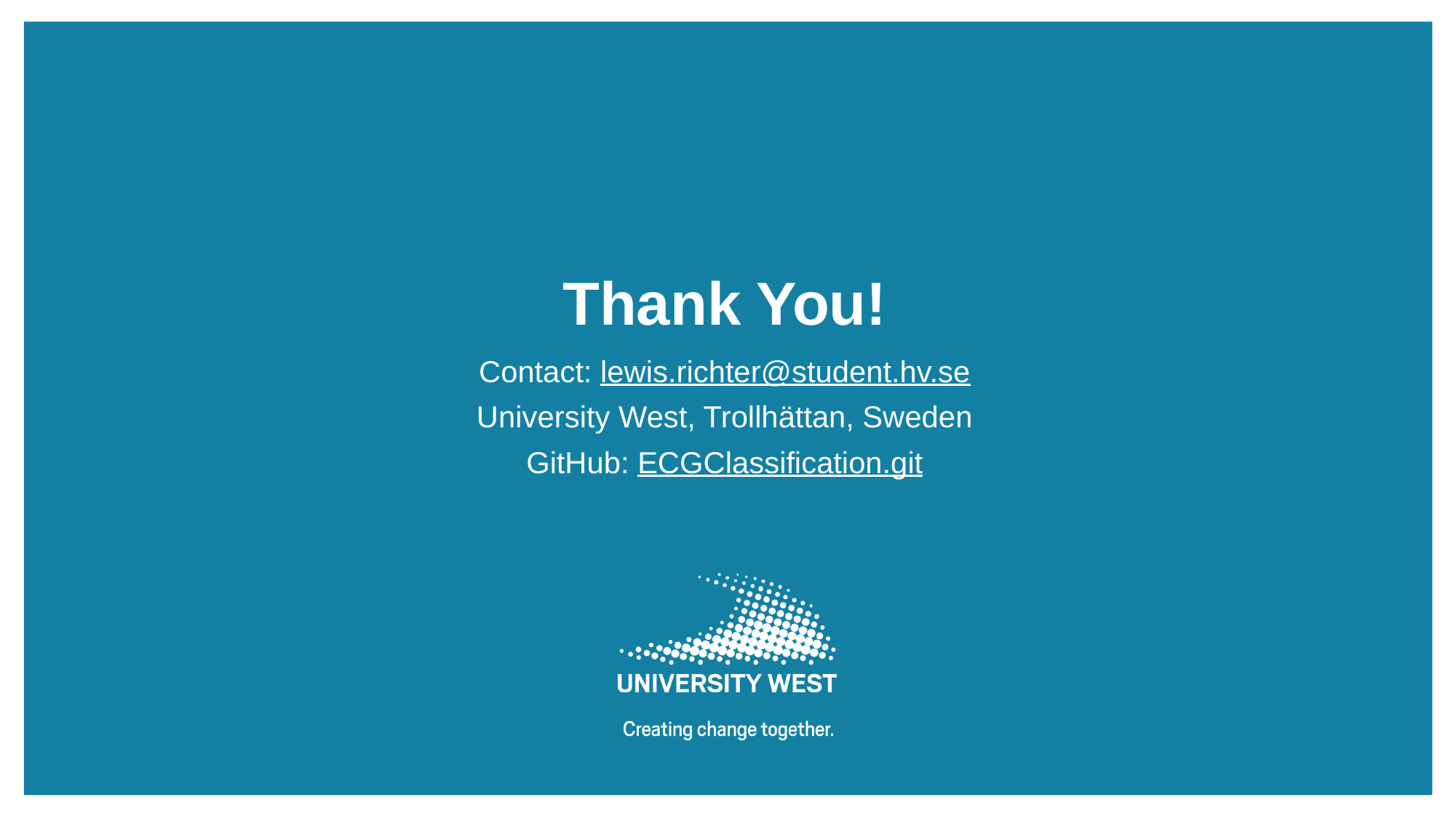

# Thank You!
Contact: lewis.richter@student.hv.se
University West, Trollhättan, Sweden
GitHub: ECGClassification.git